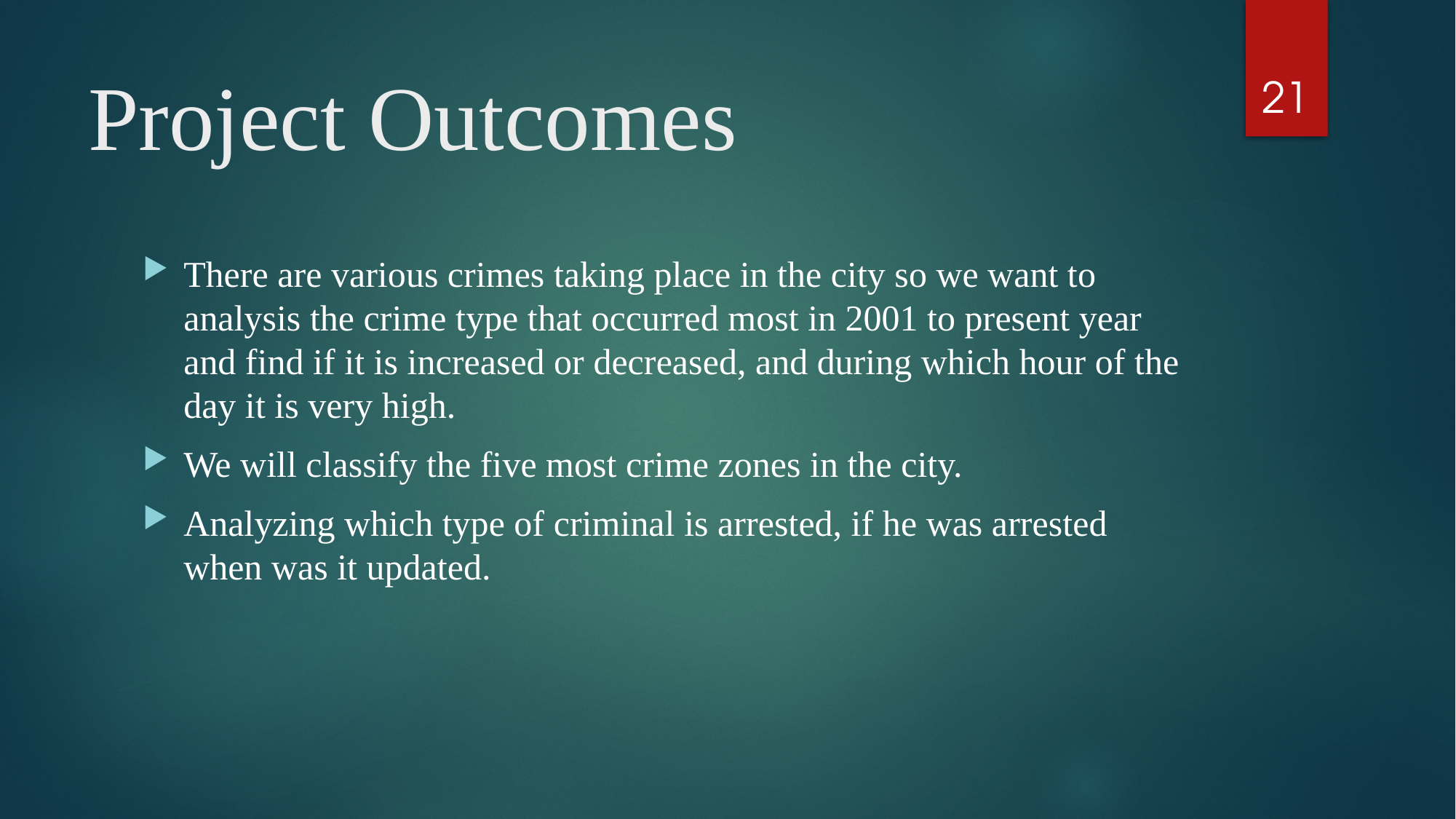

21
# Project Outcomes
There are various crimes taking place in the city so we want to analysis the crime type that occurred most in 2001 to present year and find if it is increased or decreased, and during which hour of the day it is very high.
We will classify the five most crime zones in the city.
Analyzing which type of criminal is arrested, if he was arrested when was it updated.